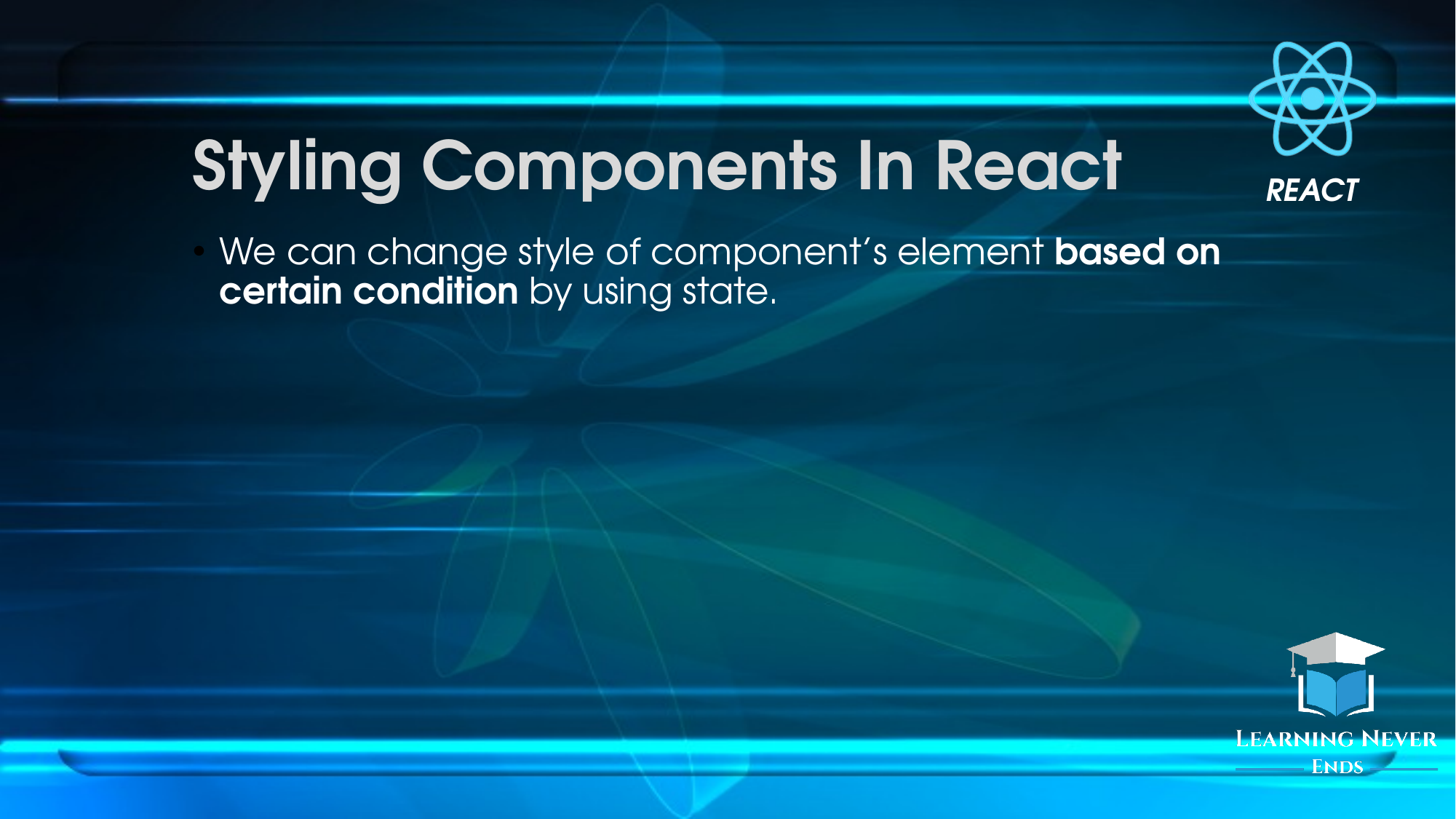

# Styling Components In React
We can change style of component’s element based on certain condition by using state.